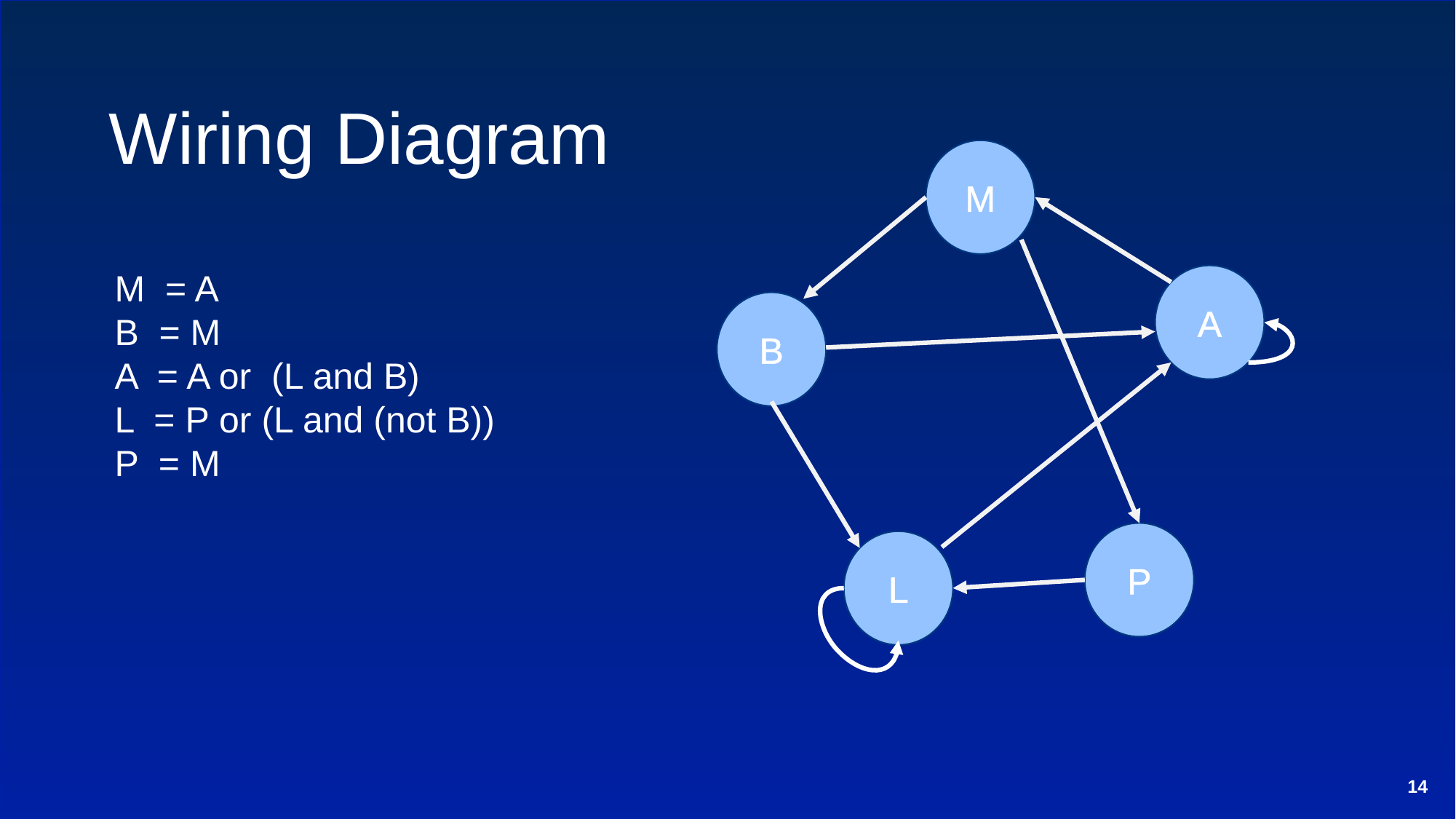

Wiring Diagram
M
A
B
P
L
M  = A
B  = M
A  = A or  (L and B)
L  = P or (L and (not B))
P  = M

14